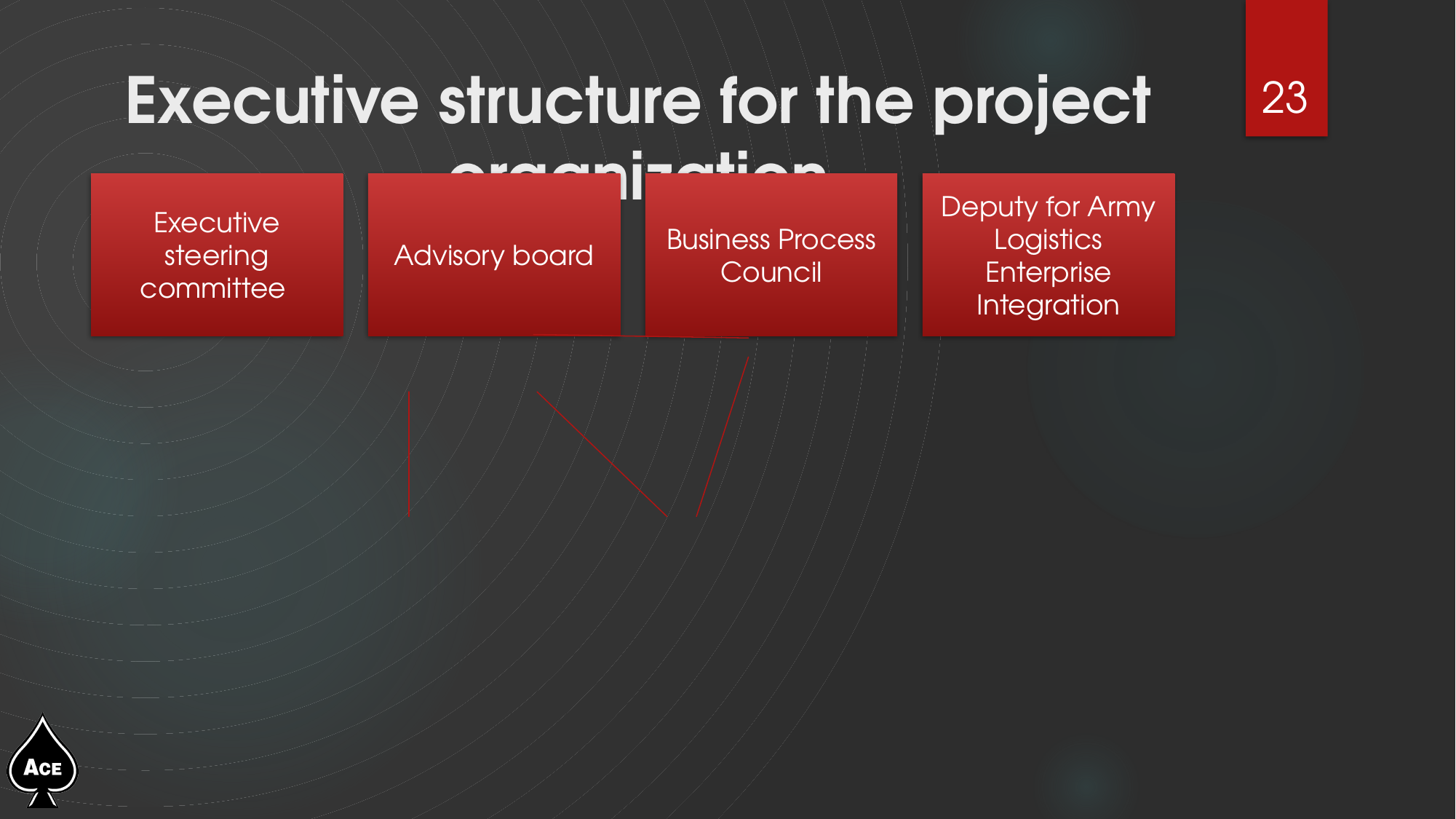

23
# Executive structure for the project organization
Executive steering committee
Advisory board
Business Process Council
Enterprise Integration